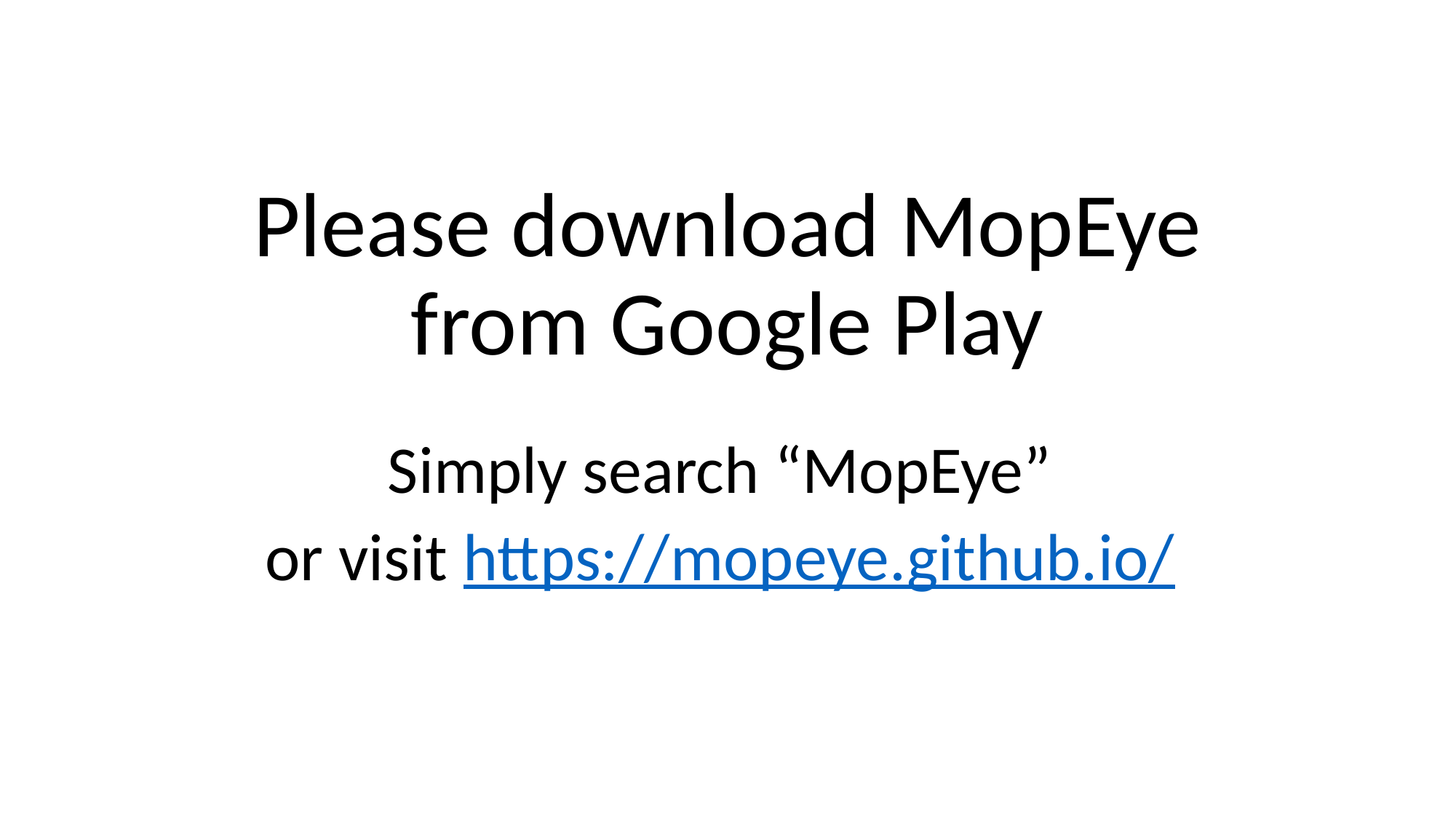

# Please download MopEye from Google Play
Simply search “MopEye”
or visit https://mopeye.github.io/